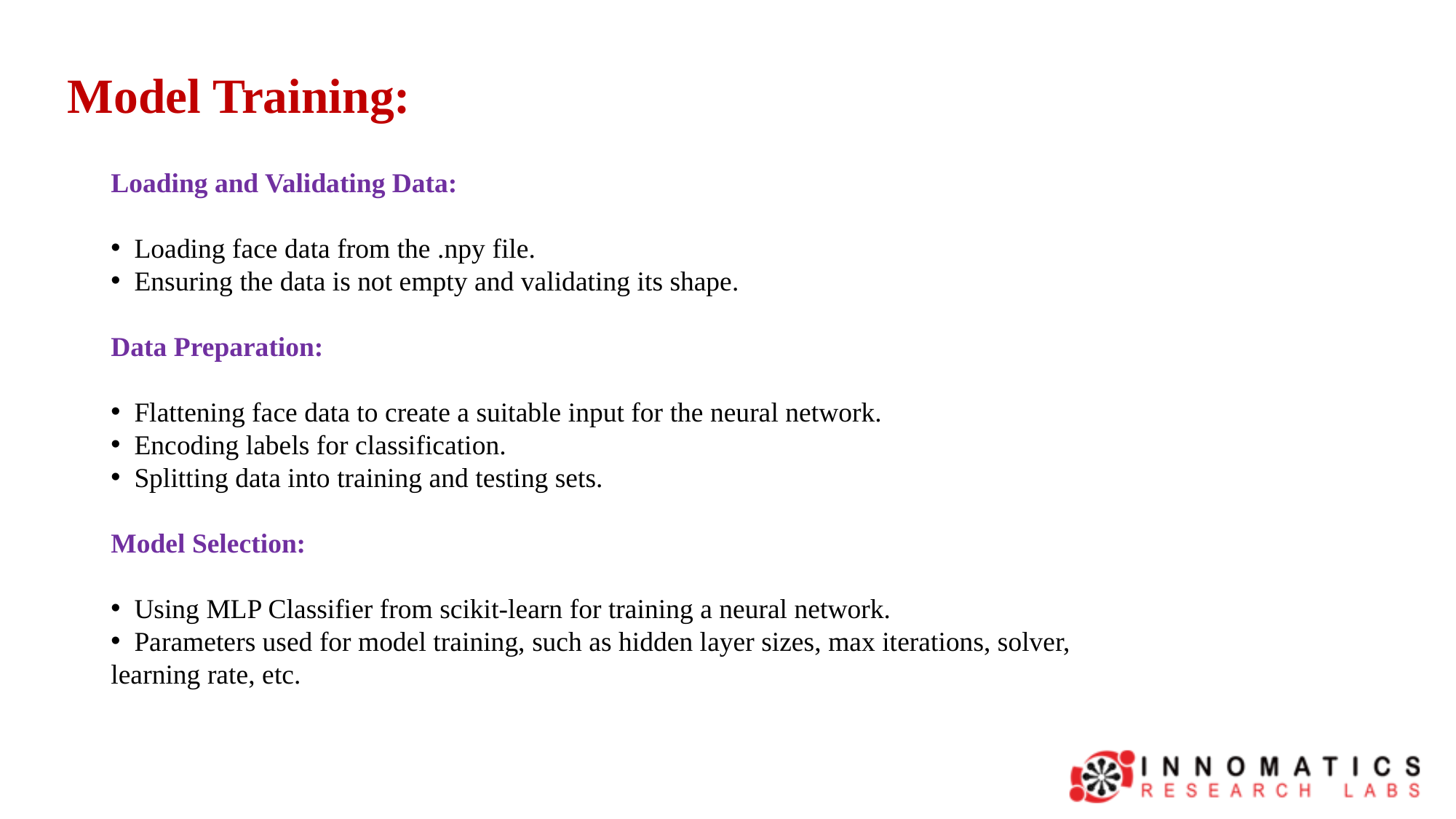

# Model Training:
Loading and Validating Data:

  Loading face data from the .npy file.
  Ensuring the data is not empty and validating its shape.

Data Preparation:

  Flattening face data to create a suitable input for the neural network.
  Encoding labels for classification.
  Splitting data into training and testing sets.

Model Selection:

  Using MLP Classifier from scikit-learn for training a neural network.
  Parameters used for model training, such as hidden layer sizes, max iterations, solver, learning rate, etc.